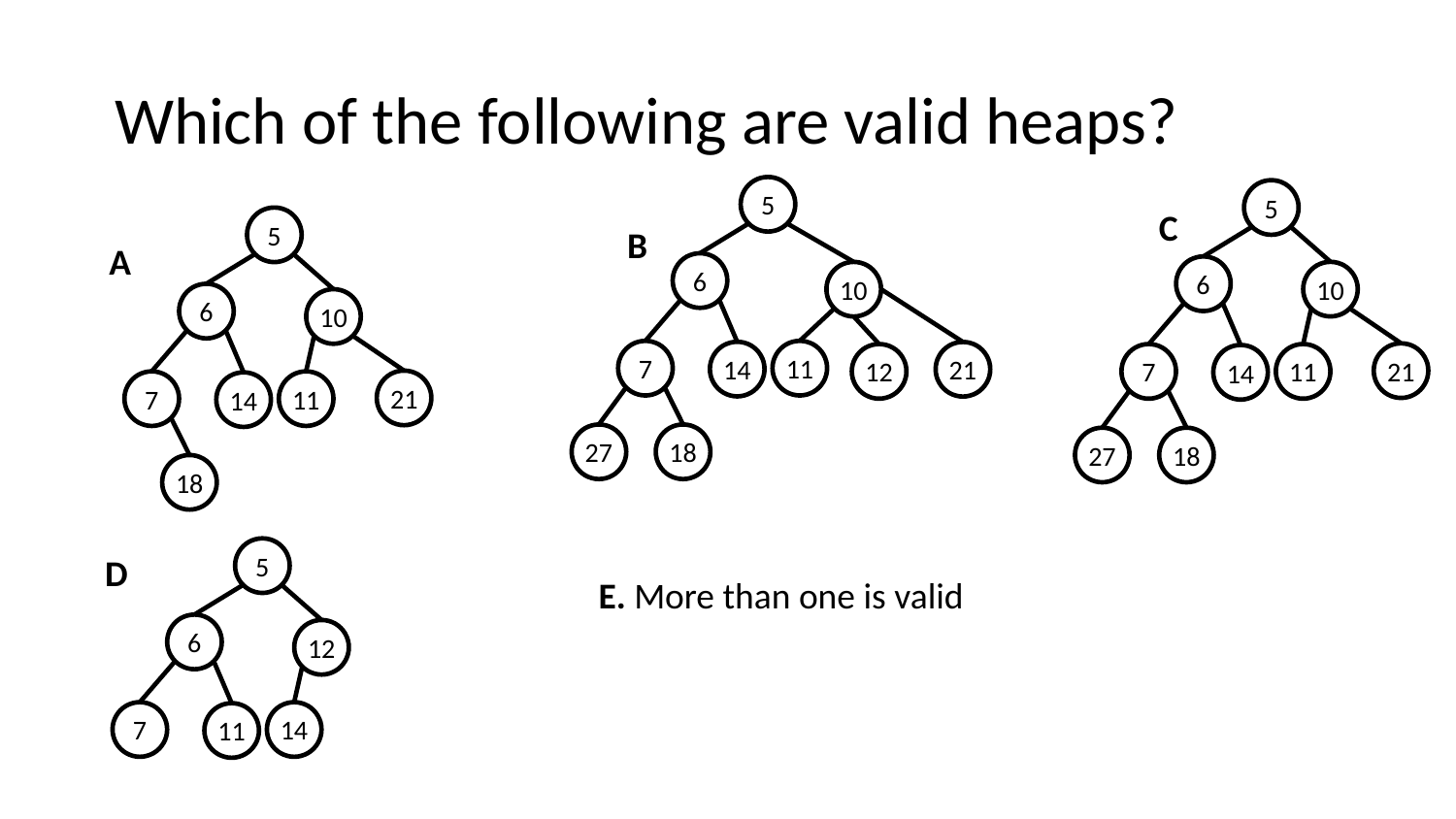

# Which of the following are valid heaps?
5
5
6
10
21
7
11
14
27
18
C
5
B
A
6
10
6
10
7
11
14
21
12
21
7
11
14
27
18
18
5
D
E. More than one is valid
6
12
7
14
11